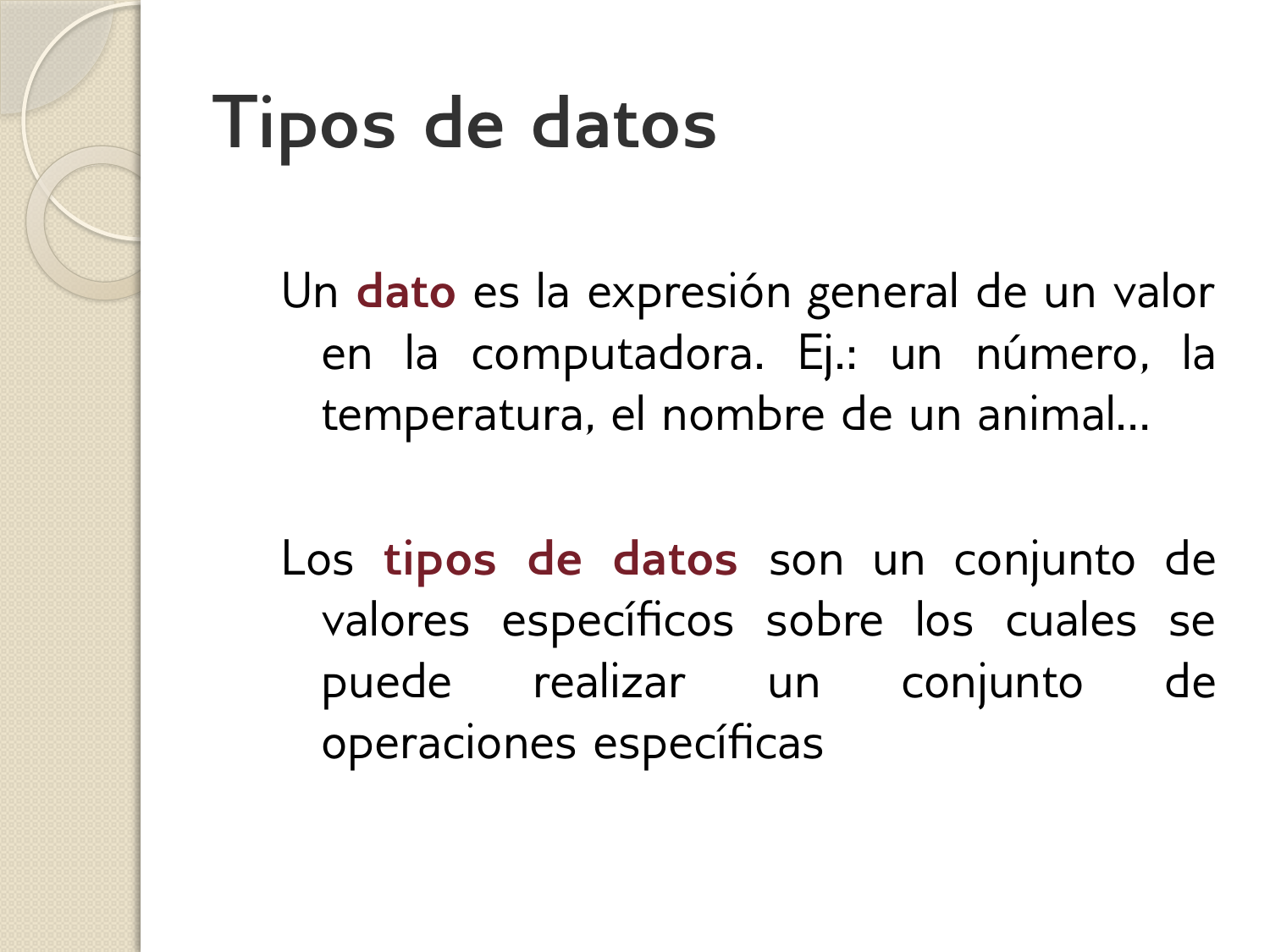

# Tipos de datos
Un dato es la expresión general de un valor en la computadora. Ej.: un número, la temperatura, el nombre de un animal…

Los tipos de datos son un conjunto de valores específicos sobre los cuales se puede realizar un conjunto de operaciones específicas